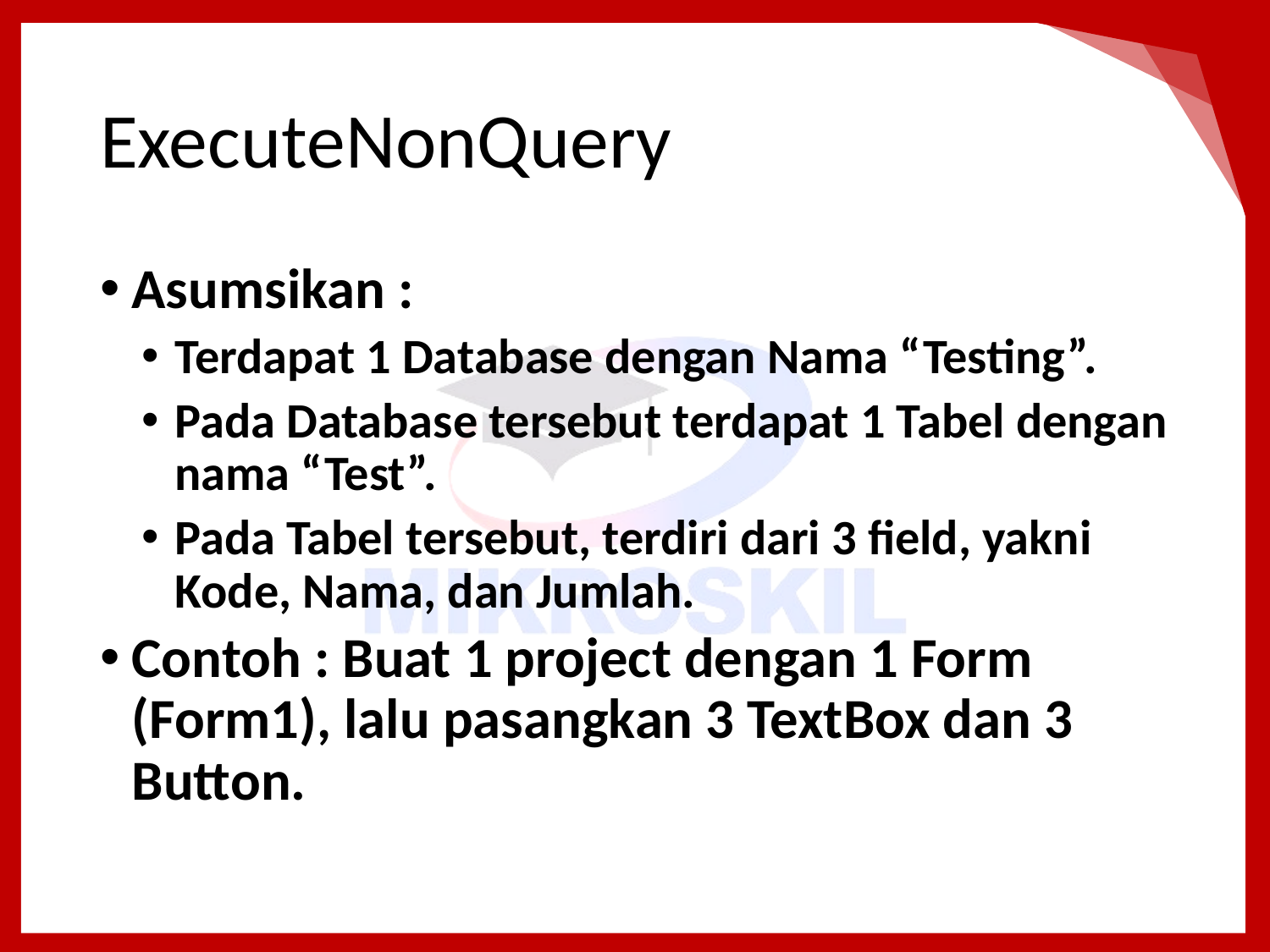

# ExecuteNonQuery
Asumsikan :
Terdapat 1 Database dengan Nama “Testing”.
Pada Database tersebut terdapat 1 Tabel dengan nama “Test”.
Pada Tabel tersebut, terdiri dari 3 field, yakni Kode, Nama, dan Jumlah.
Contoh : Buat 1 project dengan 1 Form (Form1), lalu pasangkan 3 TextBox dan 3 Button.